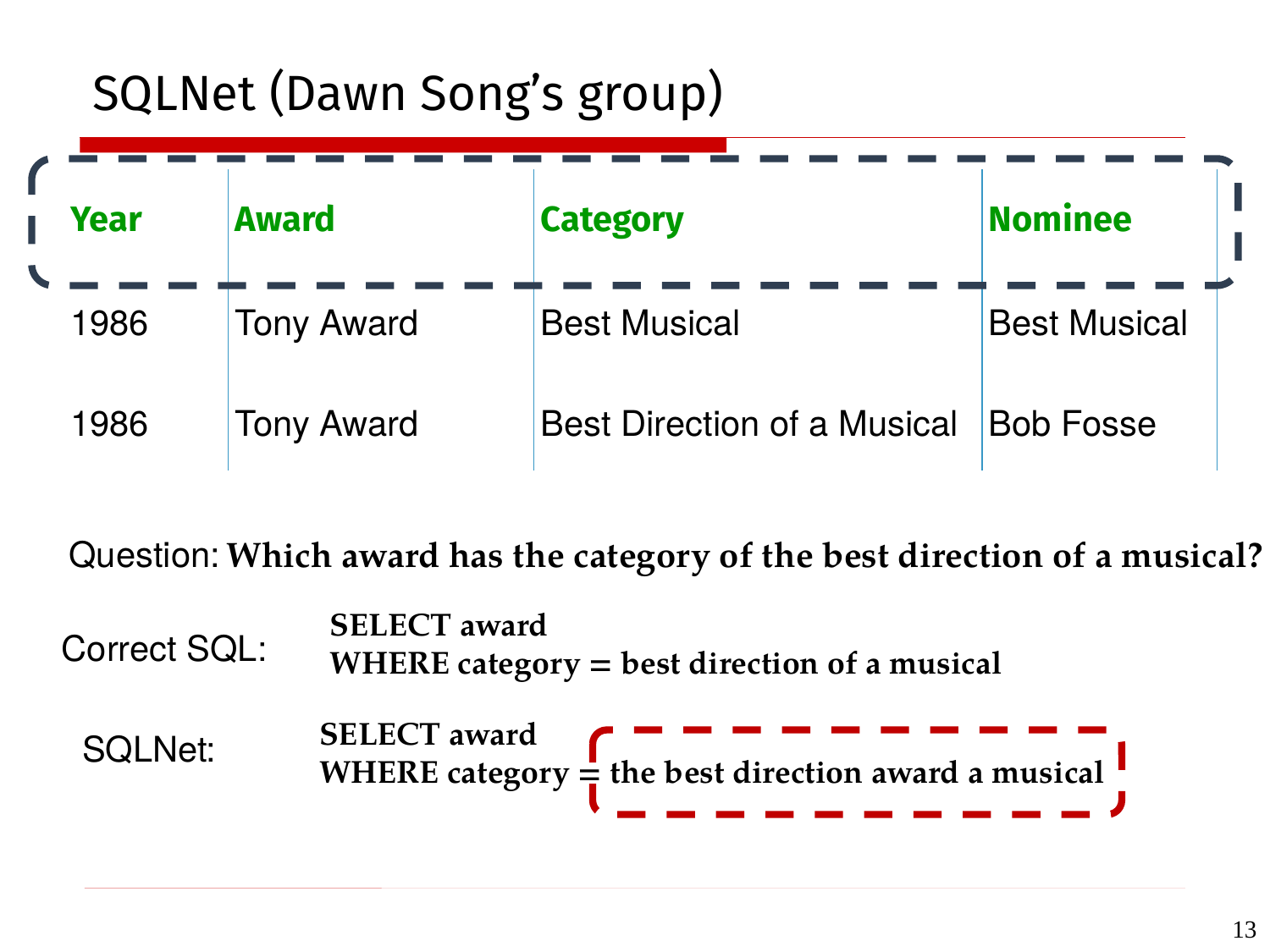

# SQLNet (Dawn Song’s group)

| Year | Award | Category | Nominee |
| --- | --- | --- | --- |
| 1986 | Tony Award | Best Musical | Best Musical |
| 1986 | Tony Award | Best Direction of a Musical | Bob Fosse |
Question:
Which award has the category of the best direction of a musical?

SELECT award
WHERE category = best direction of a musical
Correct SQL:
SELECT award
WHERE category = the best direction award a musical
SQLNet:

13